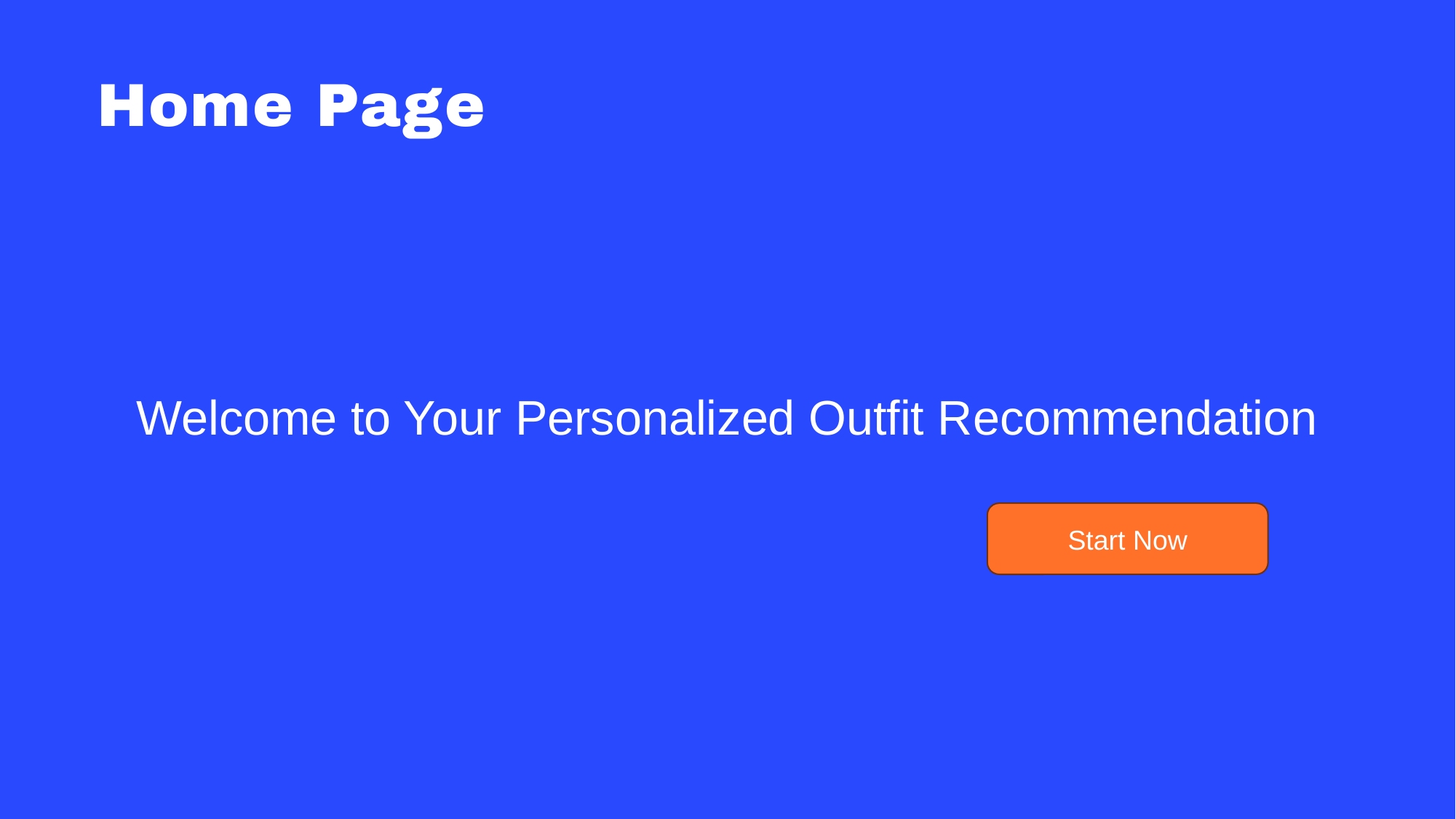

# Home Page
Welcome to Your Personalized Outfit Recommendation
Start Now